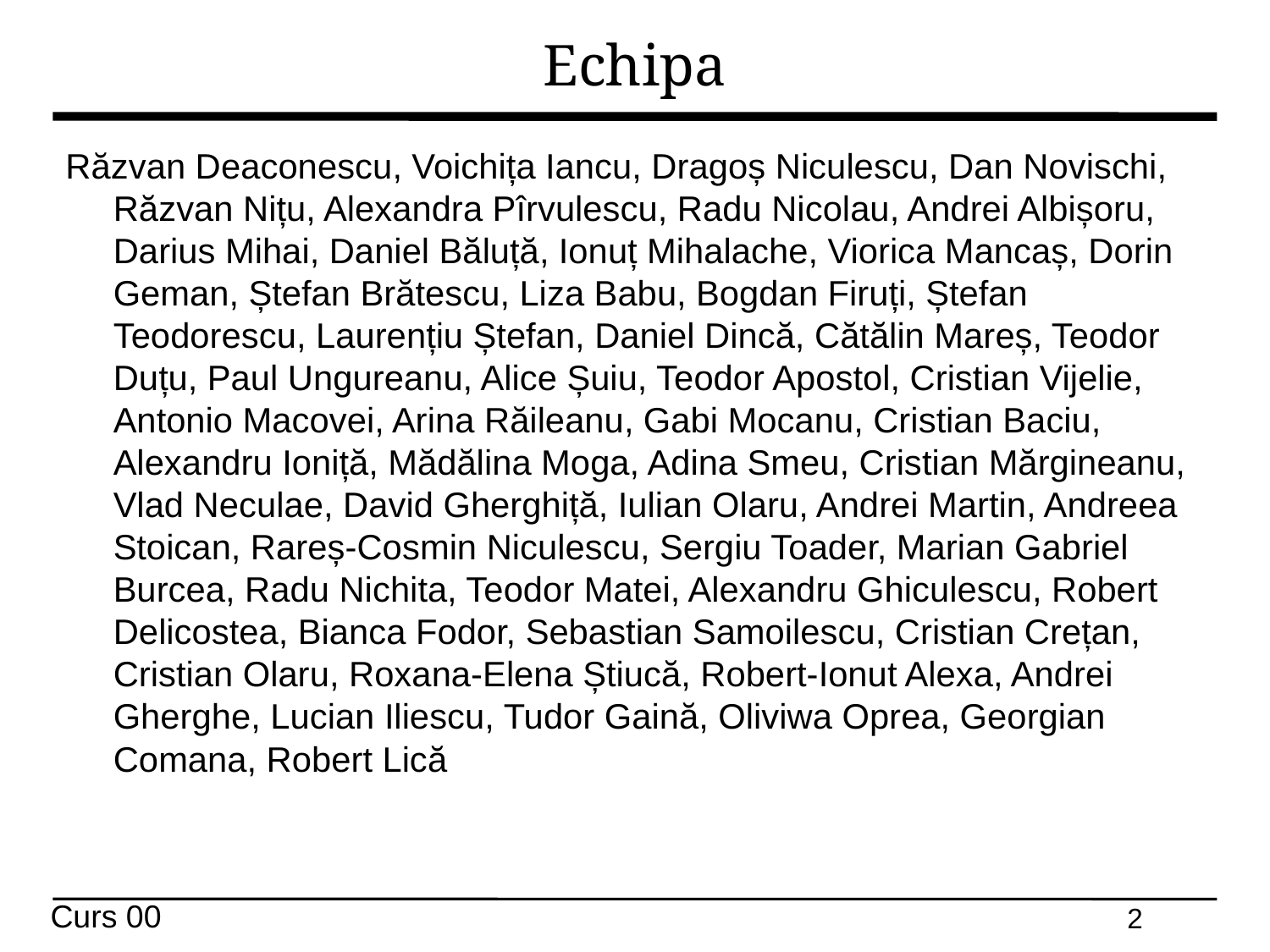

# Echipa
Răzvan Deaconescu, Voichița Iancu, Dragoș Niculescu, Dan Novischi, Răzvan Nițu, Alexandra Pîrvulescu, Radu Nicolau, Andrei Albișoru, Darius Mihai, Daniel Băluță, Ionuț Mihalache, Viorica Mancaș, Dorin Geman, Ștefan Brătescu, Liza Babu, Bogdan Firuți, Ștefan Teodorescu, Laurențiu Ștefan, Daniel Dincă, Cătălin Mareș, Teodor Duțu, Paul Ungureanu, Alice Șuiu, Teodor Apostol, Cristian Vijelie, Antonio Macovei, Arina Răileanu, Gabi Mocanu, Cristian Baciu, Alexandru Ioniță, Mădălina Moga, Adina Smeu, Cristian Mărgineanu, Vlad Neculae, David Gherghiță, Iulian Olaru, Andrei Martin, Andreea Stoican, Rareș-Cosmin Niculescu, Sergiu Toader, Marian Gabriel Burcea, Radu Nichita, Teodor Matei, Alexandru Ghiculescu, Robert Delicostea, Bianca Fodor, Sebastian Samoilescu, Cristian Crețan, Cristian Olaru, Roxana-Elena Știucă, Robert-Ionut Alexa, Andrei Gherghe, Lucian Iliescu, Tudor Gaină, Oliviwa Oprea, Georgian Comana, Robert Lică